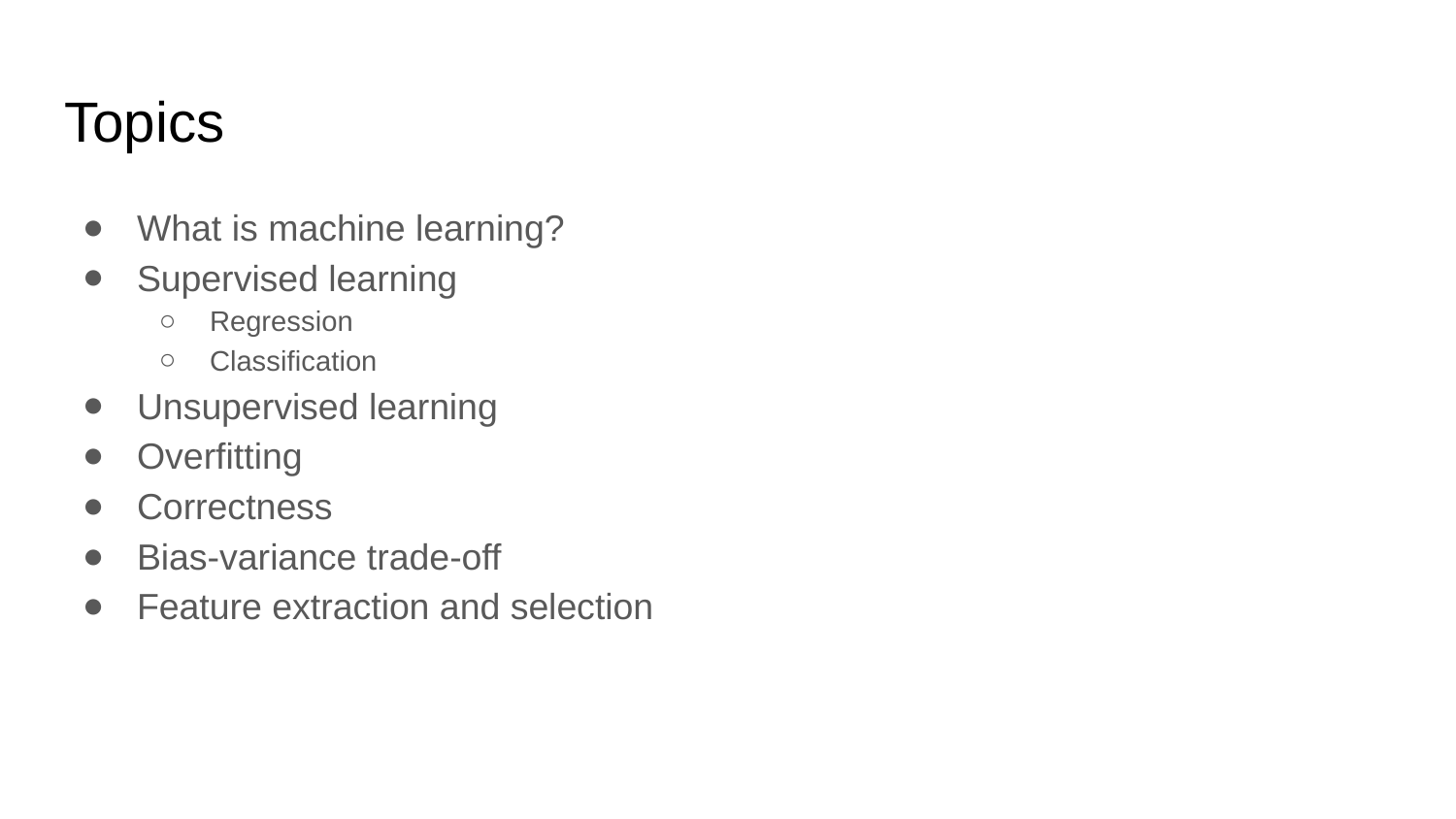

# Topics
What is machine learning?
Supervised learning
Regression
Classification
Unsupervised learning
Overfitting
Correctness
Bias-variance trade-off
Feature extraction and selection